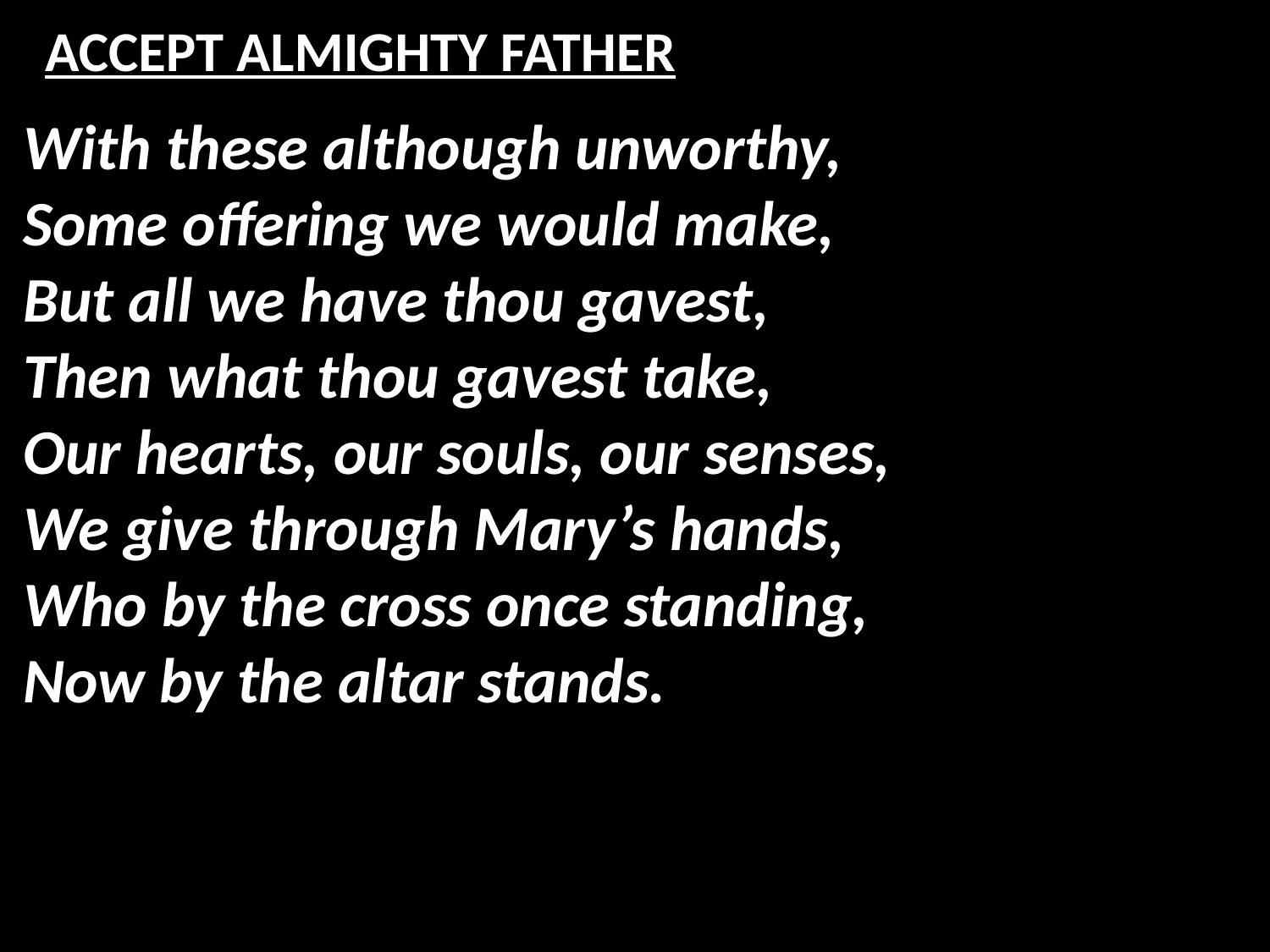

# ACCEPT ALMIGHTY FATHER
With these although unworthy,
Some offering we would make,
But all we have thou gavest,
Then what thou gavest take,
Our hearts, our souls, our senses,
We give through Mary’s hands,
Who by the cross once standing,
Now by the altar stands.